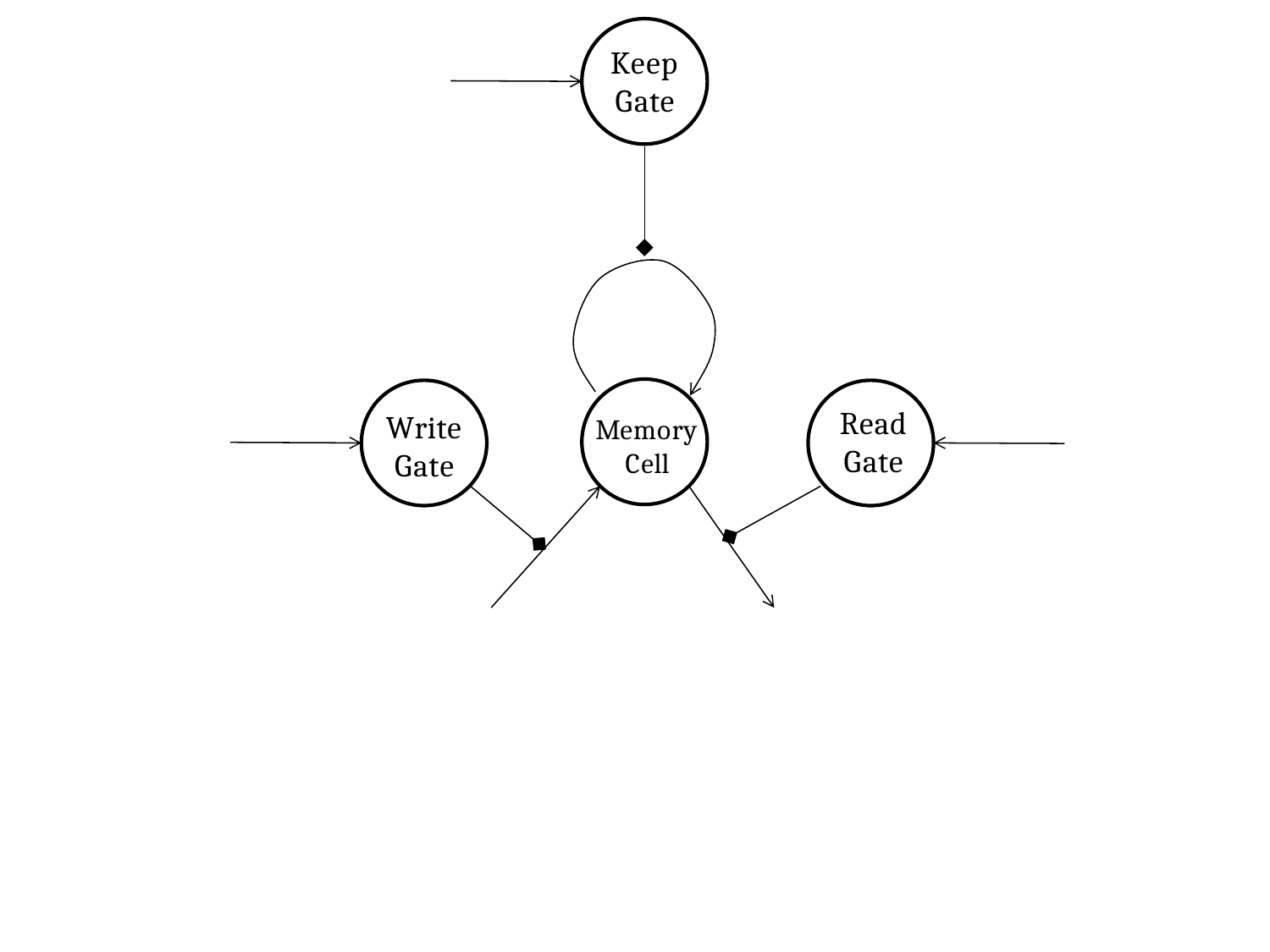

Keep
Gate

Read
Gate
Write
Gate
Memory
Cell